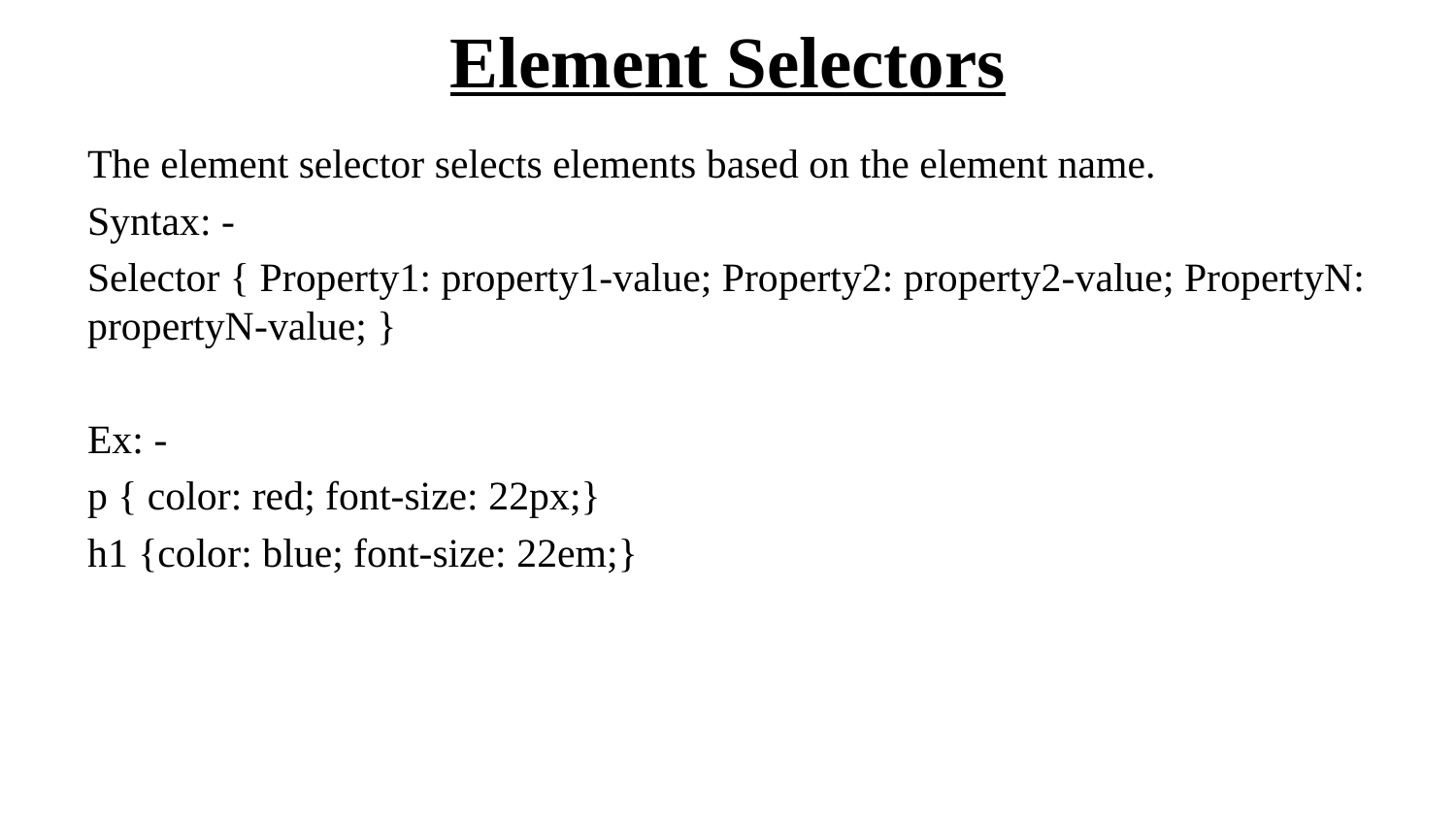

# Element Selectors
The element selector selects elements based on the element name.
Syntax: -
Selector { Property1: property1-value; Property2: property2-value; PropertyN: propertyN-value; }

Ex: -
p { color: red; font-size: 22px;}
h1 {color: blue; font-size: 22em;}